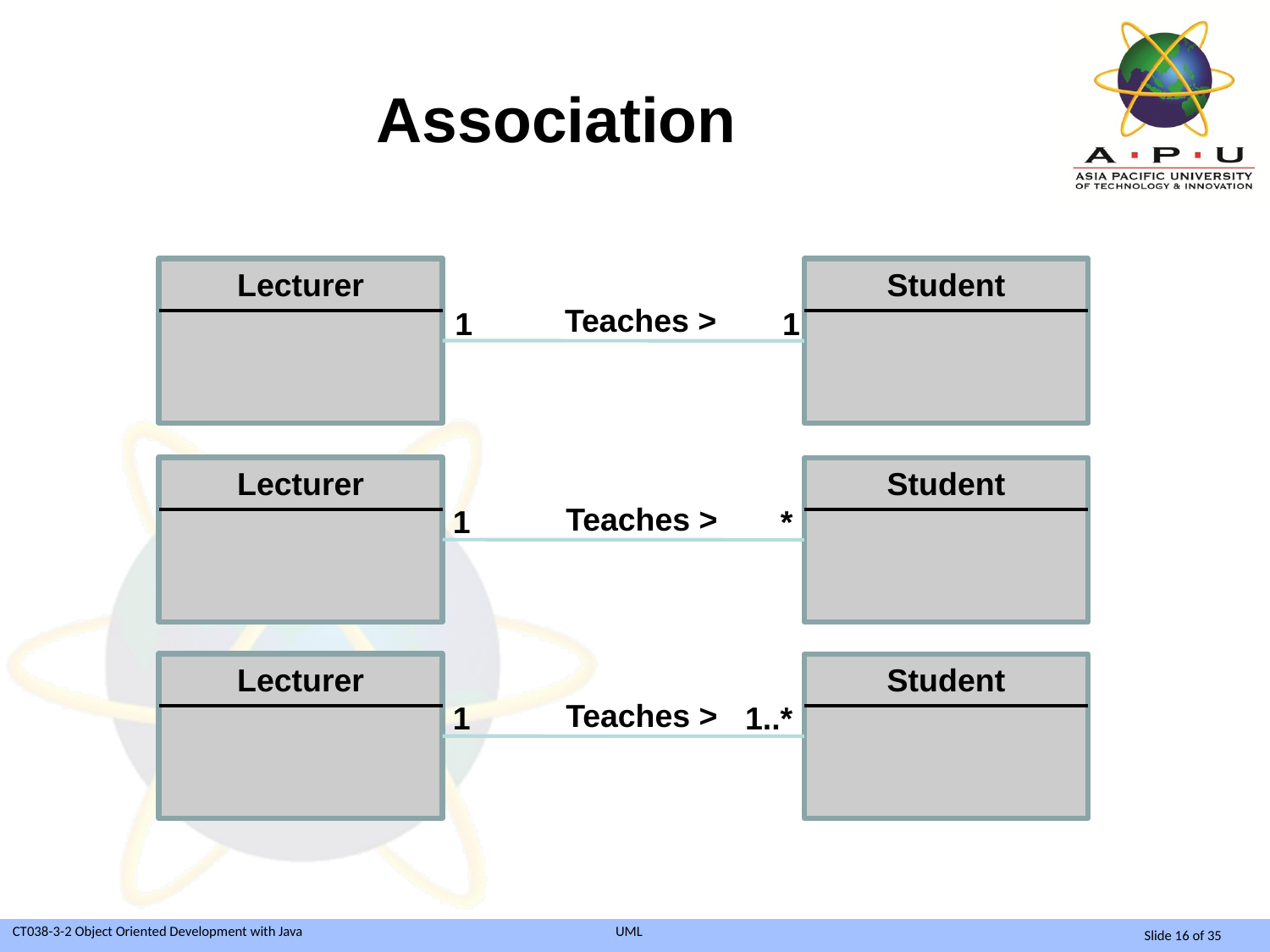

# Association
Lecturer
Student
Teaches >
1                                   1
Lecturer
Student
Teaches >
1                                   *
Lecturer
Student
Teaches >
1                               1..*